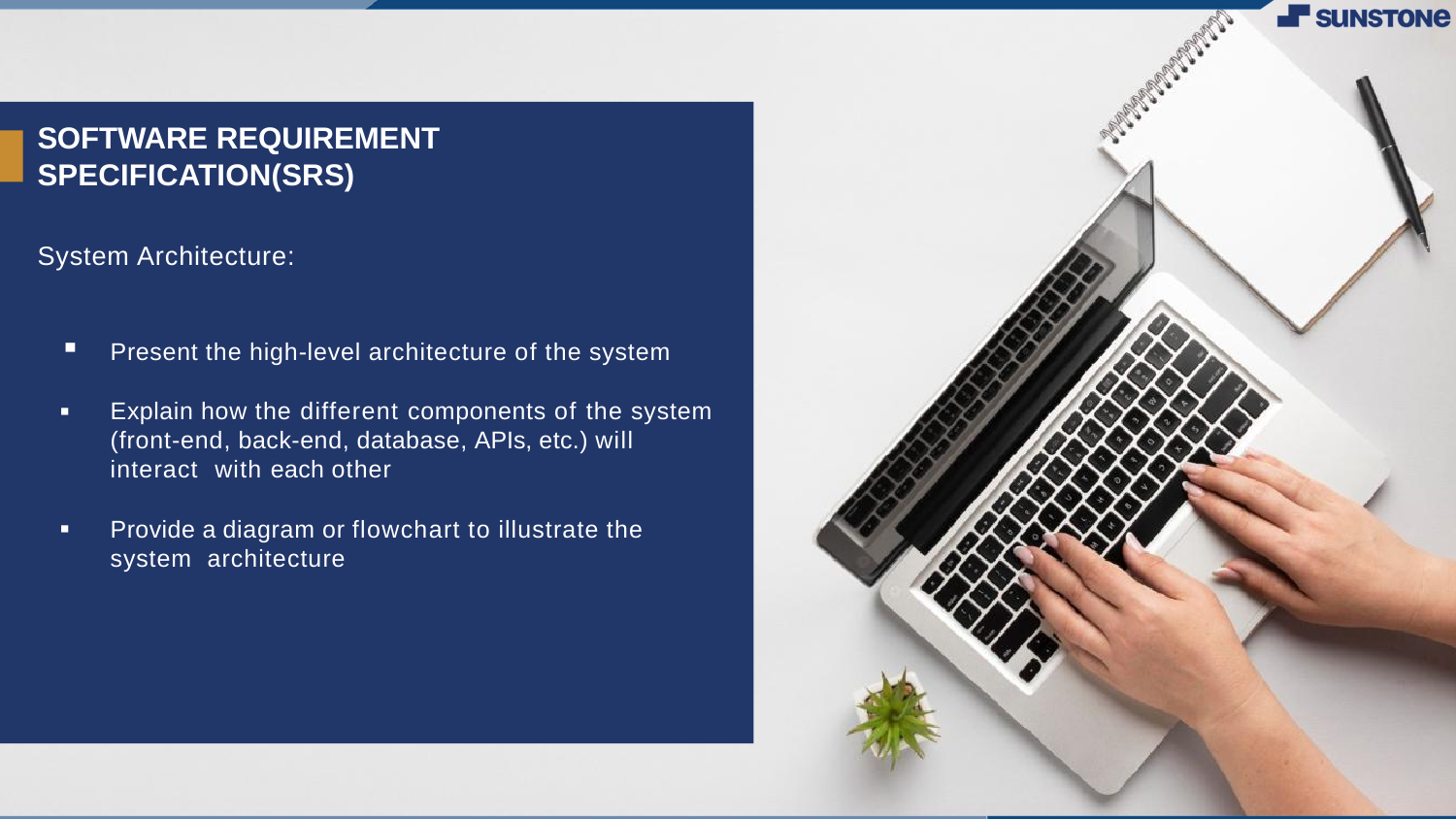

# SOFTWARE REQUIREMENT
SPECIFICATION(SRS)
System Architecture:

Present the high-level architecture of the system

Explain how the different components of the system  (front-end, back-end, database, APIs, etc.) will interact  with each other

Provide a diagram or flowchart to illustrate the system  architecture